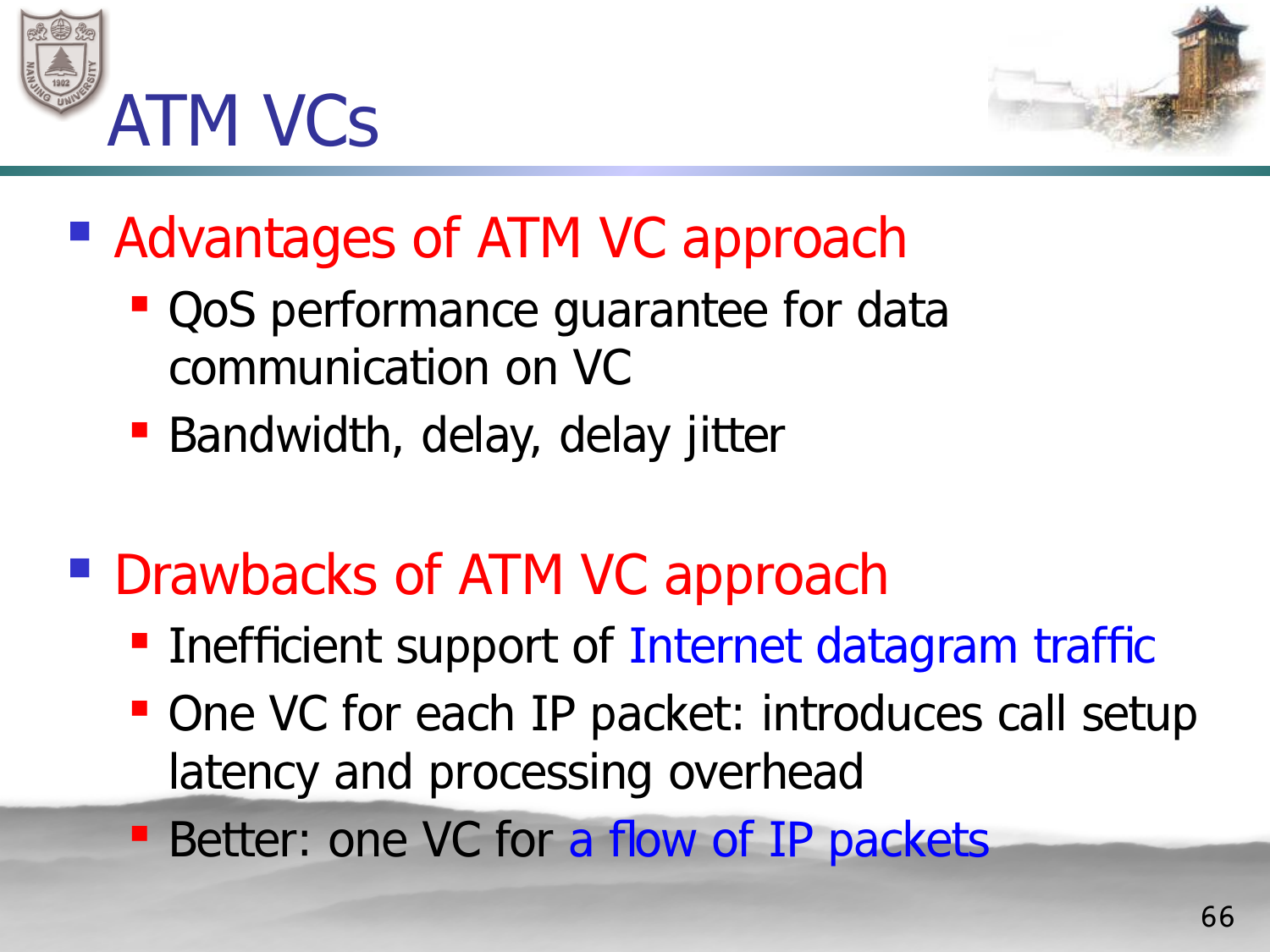

# ATM VCs
Advantages of ATM VC approach
QoS performance guarantee for data communication on VC
Bandwidth, delay, delay jitter

Drawbacks of ATM VC approach
Inefficient support of Internet datagram traffic
One VC for each IP packet: introduces call setup latency and processing overhead
Better: one VC for a flow of IP packets
66